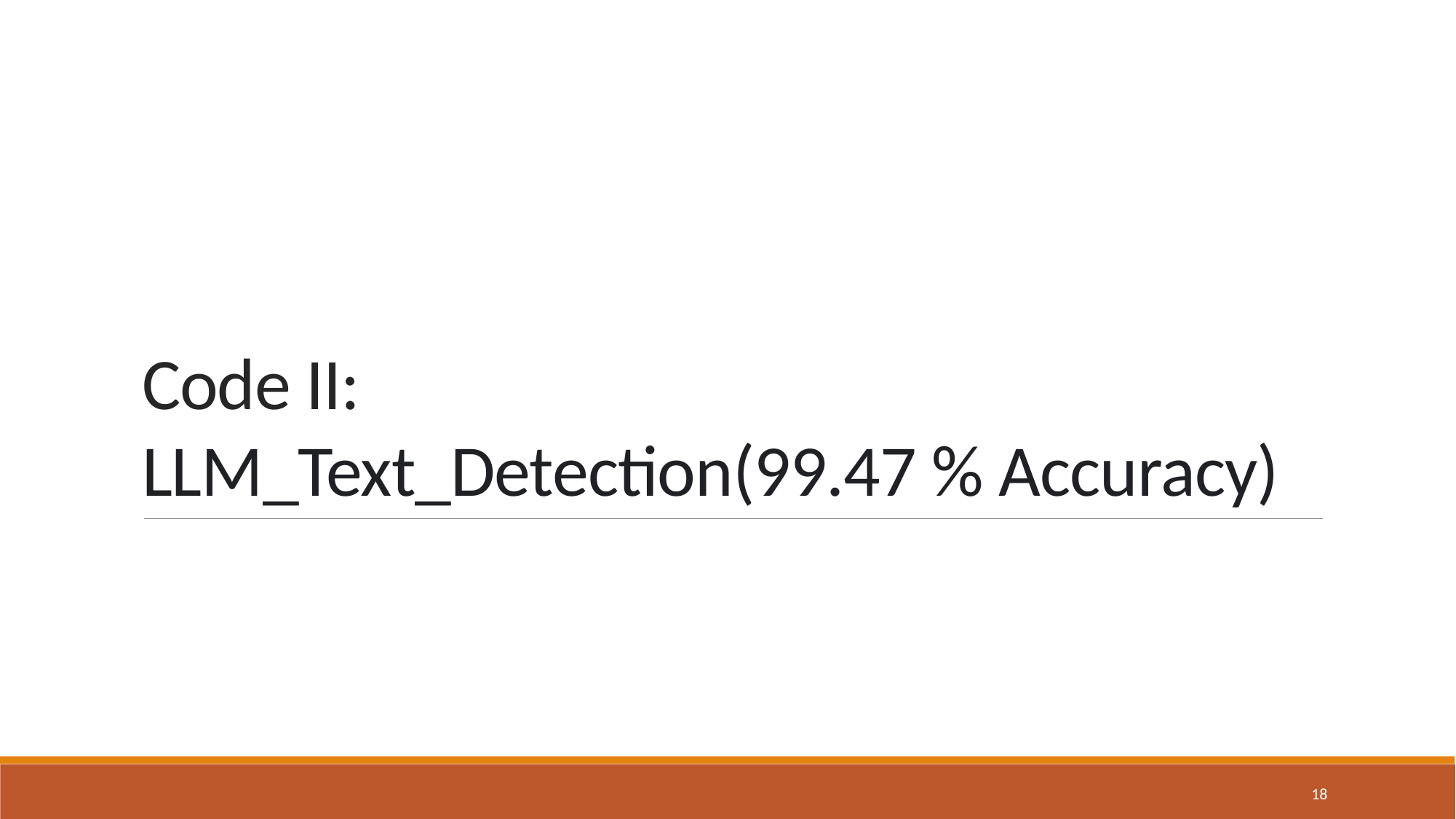

# Code II: LLM_Text_Detection(99.47 % Accuracy)
18